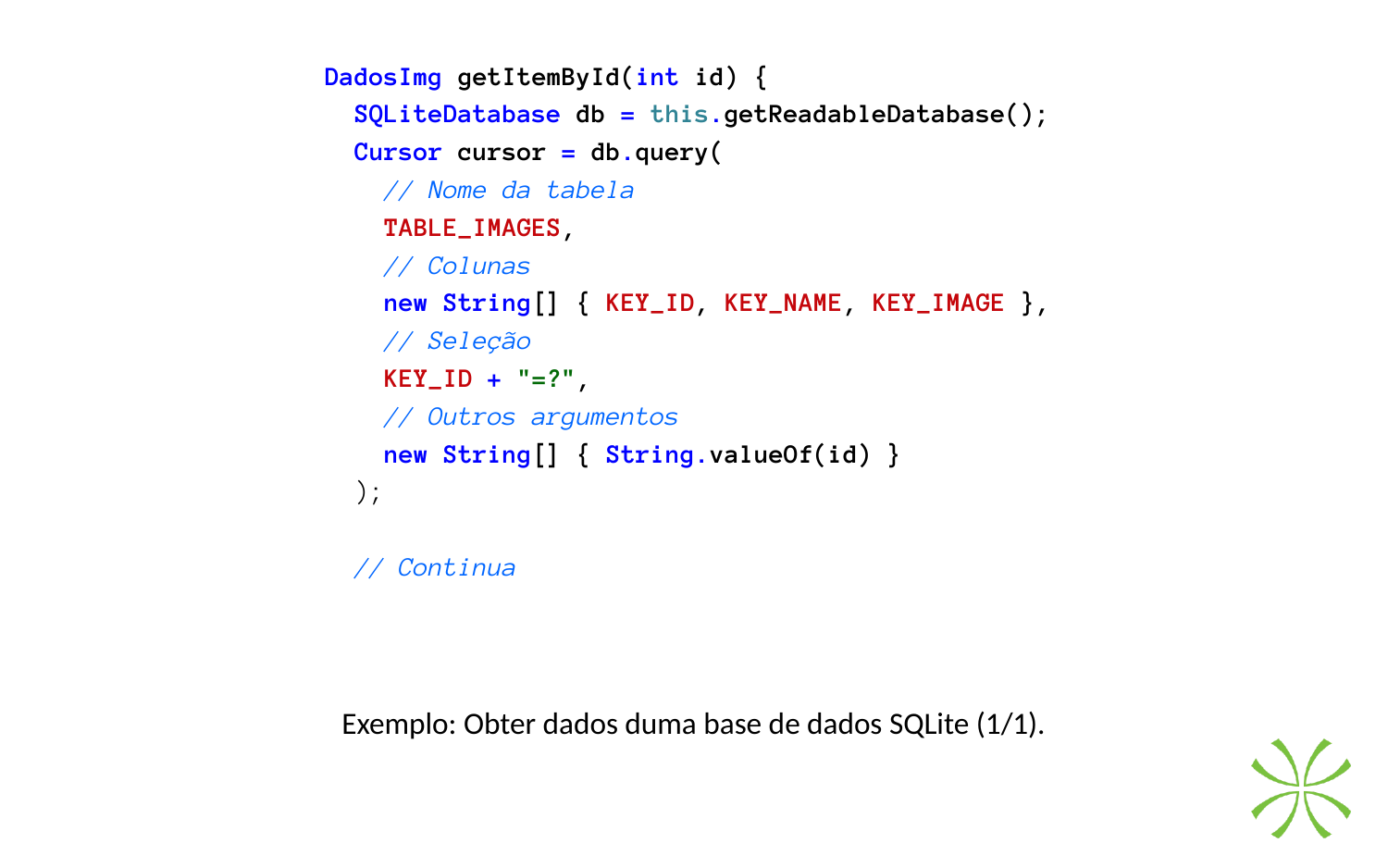

DadosImg getItemById(int id) {
  SQLiteDatabase db = this.getReadableDatabase();
  Cursor cursor = db.query(
    // Nome da tabela
    TABLE_IMAGES,
    // Colunas
    new String[] { KEY_ID, KEY_NAME, KEY_IMAGE },
    // Seleção
    KEY_ID + "=?",
    // Outros argumentos
    new String[] { String.valueOf(id) }
  );

  // Continua
Exemplo: Obter dados duma base de dados SQLite (1/1).